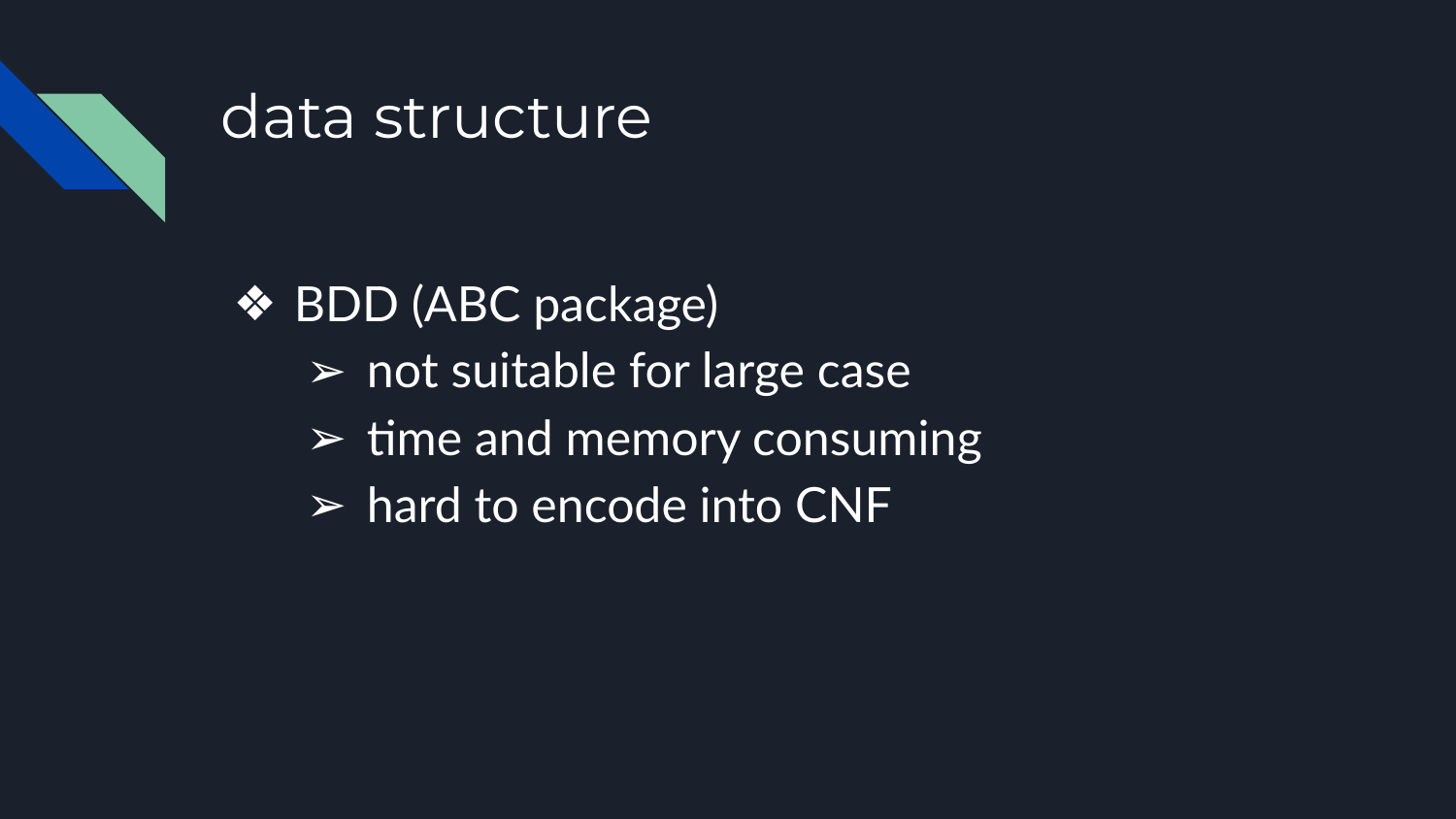

# data structure
BDD (ABC package)
not suitable for large case
time and memory consuming
hard to encode into CNF